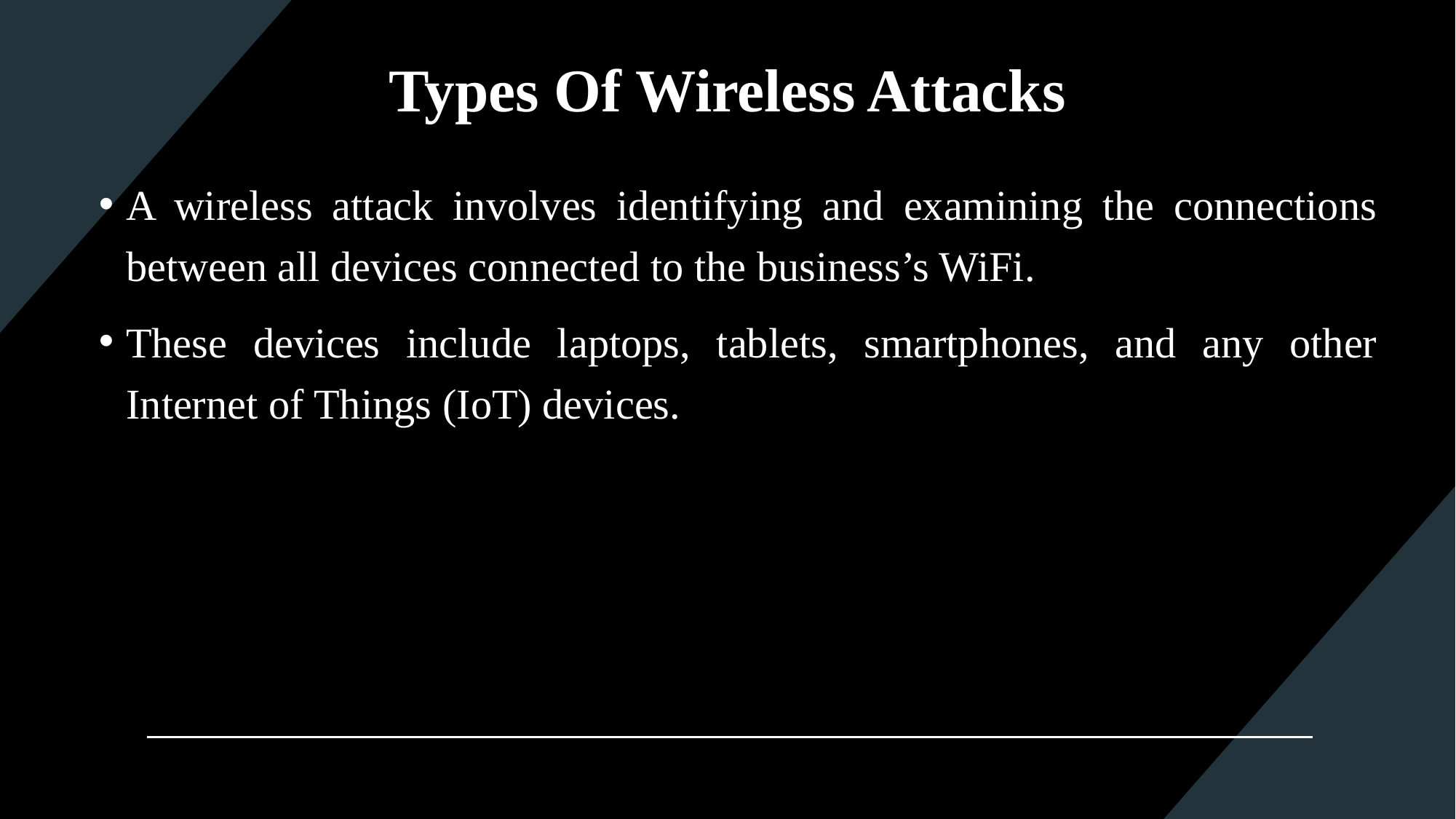

# Types Of Wireless Attacks
A wireless attack involves identifying and examining the connections between all devices connected to the business’s WiFi.
These devices include laptops, tablets, smartphones, and any other Internet of Things (IoT) devices.